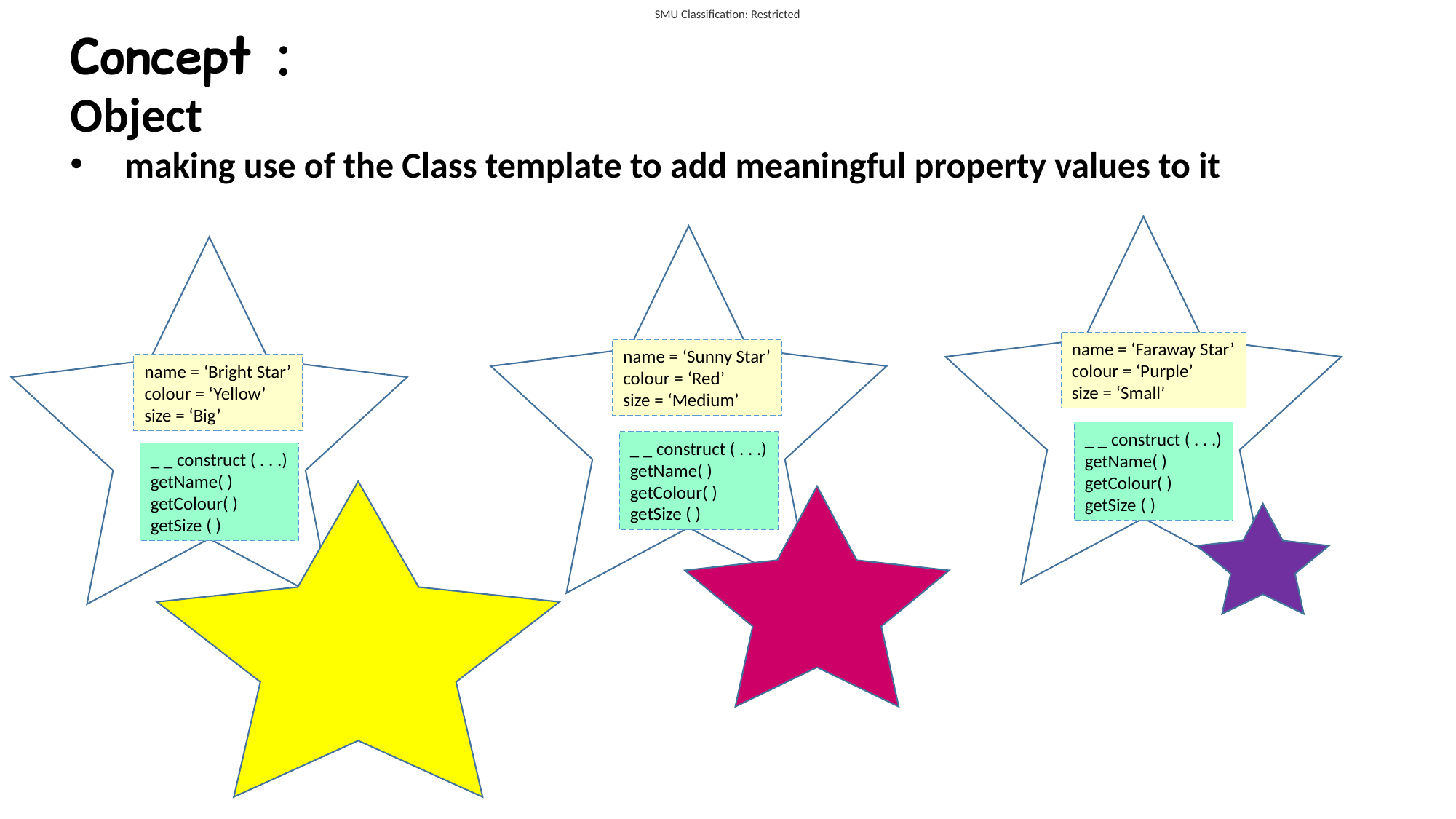

Concept :
Object
making use of the Class template to add meaningful property values to it

name = ‘Faraway Star’
colour = ‘Purple’
size = ‘Small’
name = ‘Sunny Star’
colour = ‘Red’
size = ‘Medium’
name = ‘Bright Star’
colour = ‘Yellow’
size = ‘Big’
_ _ construct ( . . .)
getName( )
getColour( )
getSize ( )
_ _ construct ( . . .)
getName( )
getColour( )
getSize ( )
_ _ construct ( . . .)
getName( )
getColour( )
getSize ( )